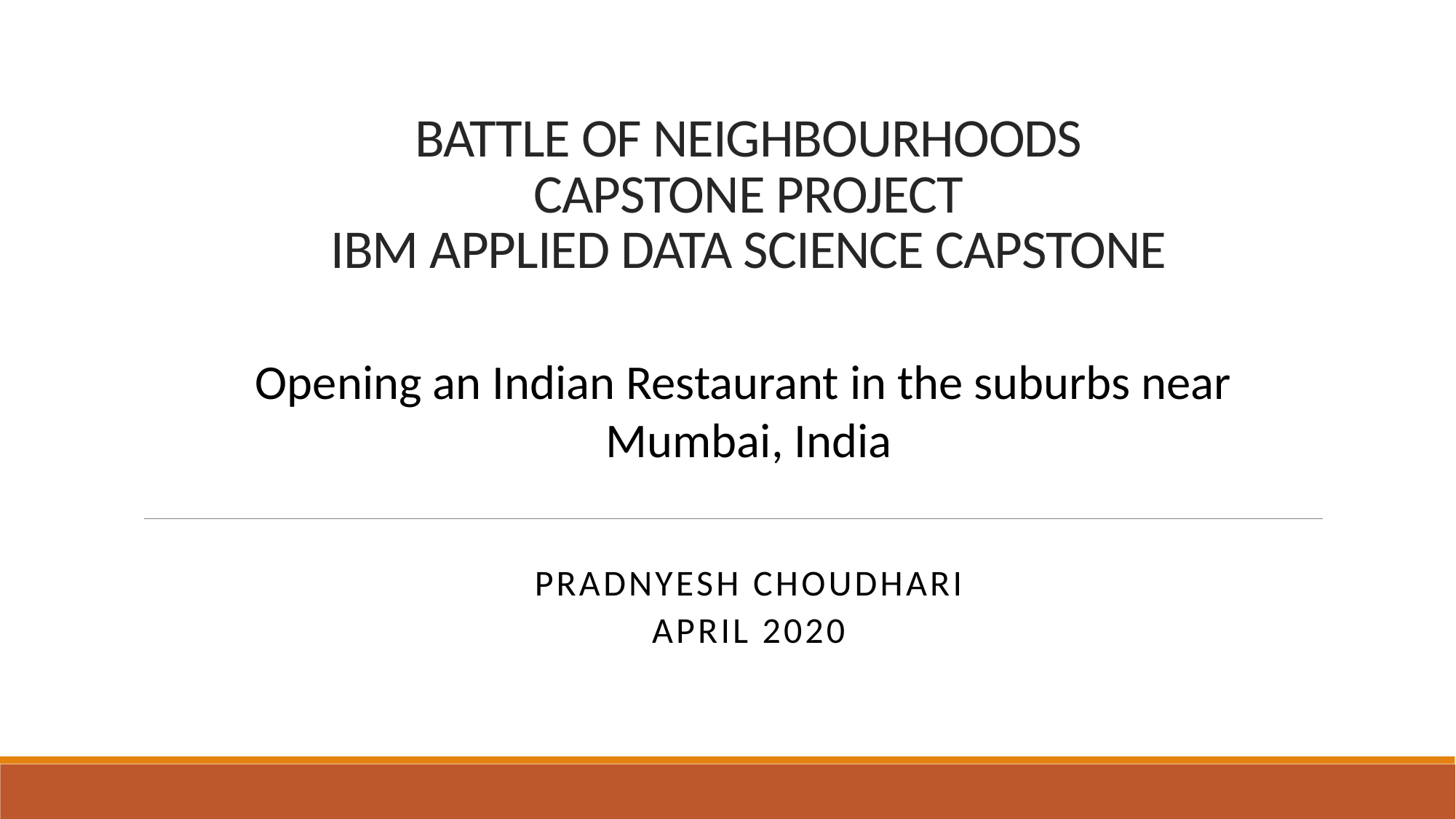

# BATTLE OF NEIGHBOURHOODS CAPSTONE PROJECT IBM APPLIED DATA SCIENCE CAPSTONE
Opening an Indian Restaurant in the suburbs near
Mumbai, India

Pradnyesh CHOUDHARI
APRIL 2020